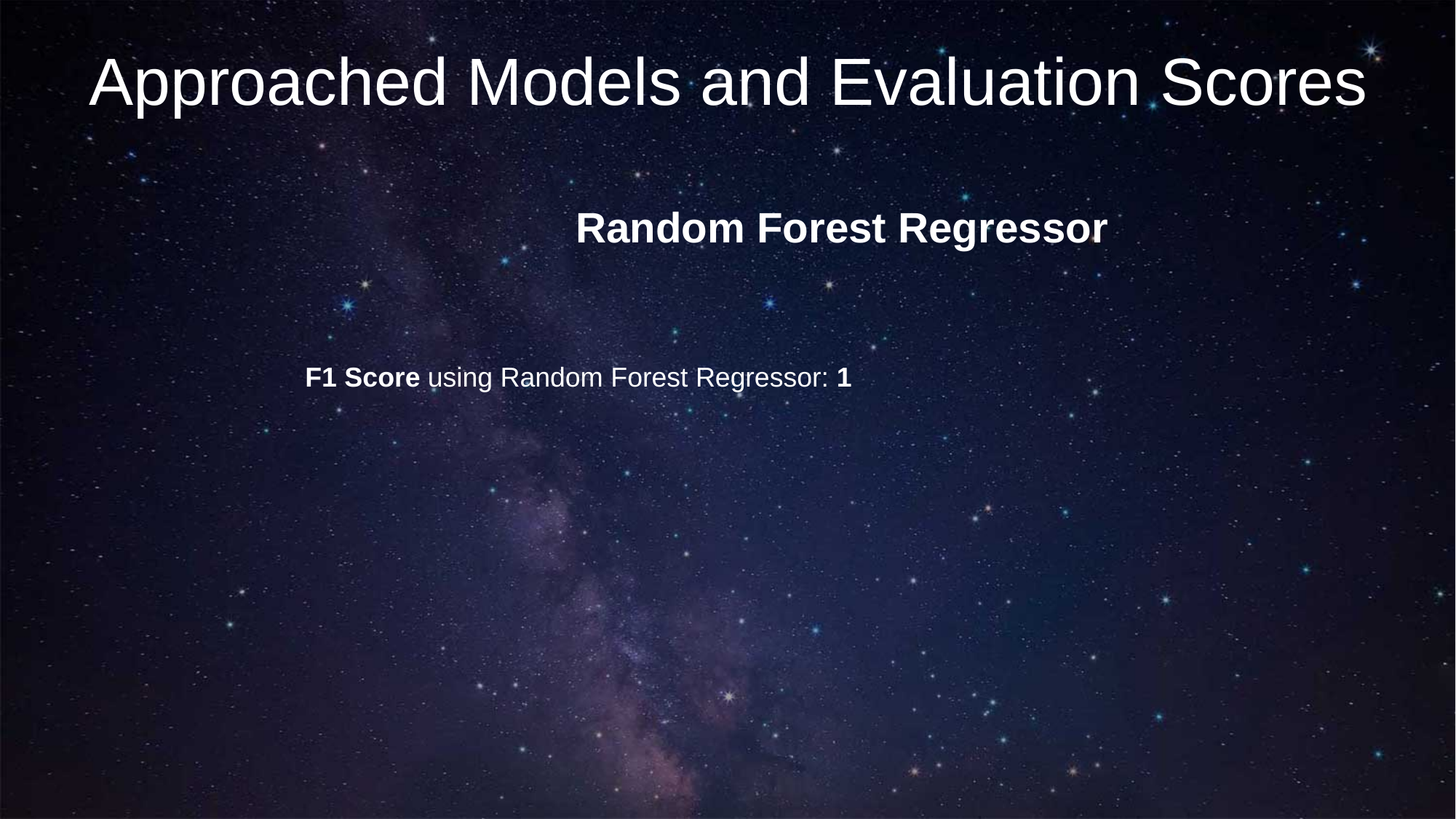

Approached Models and Evaluation Scores
Random Forest Regressor
F1 Score using Random Forest Regressor: 1